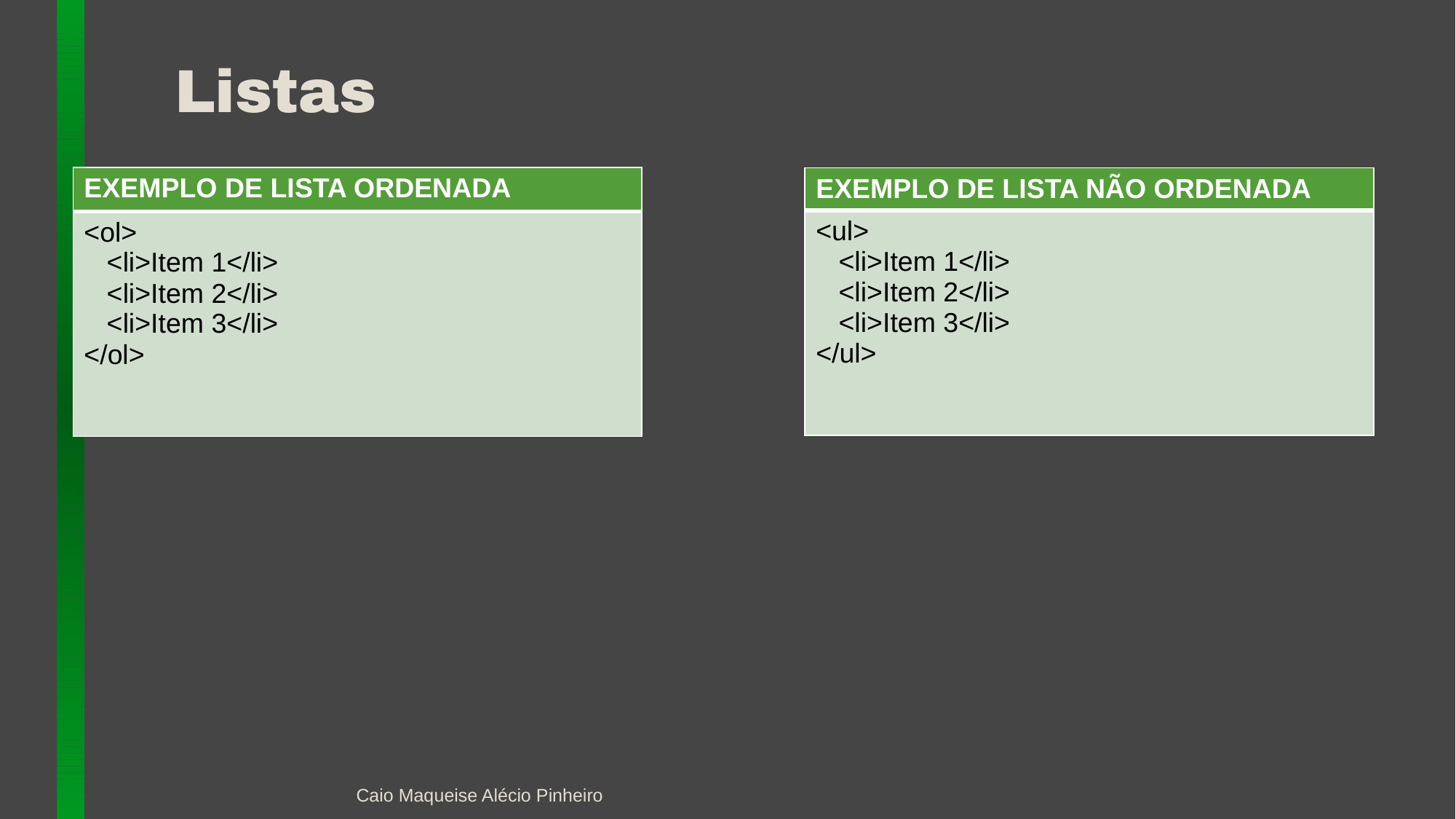

# Listas
| EXEMPLO DE LISTA ORDENADA |
| --- |
| <ol> <li>Item 1</li> <li>Item 2</li> <li>Item 3</li> </ol> |
| EXEMPLO DE LISTA NÃO ORDENADA |
| --- |
| <ul> <li>Item 1</li> <li>Item 2</li> <li>Item 3</li> </ul> |
Caio Maqueise Alécio Pinheiro